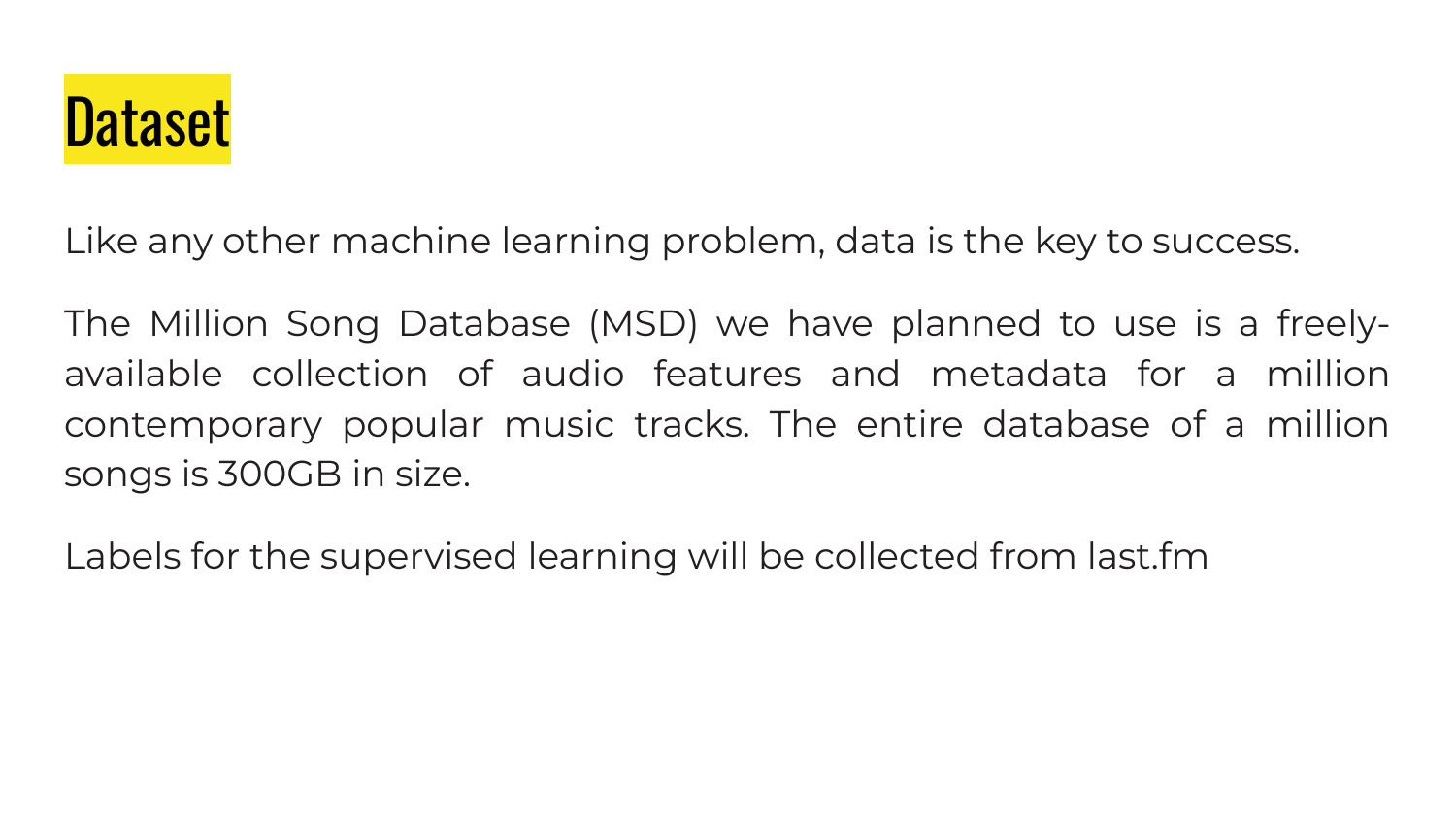

# Dataset
Like any other machine learning problem, data is the key to success.
The Million Song Database (MSD) we have planned to use is a freely-available collection of audio features and metadata for a million contemporary popular music tracks. The entire database of a million songs is 300GB in size.
Labels for the supervised learning will be collected from last.fm